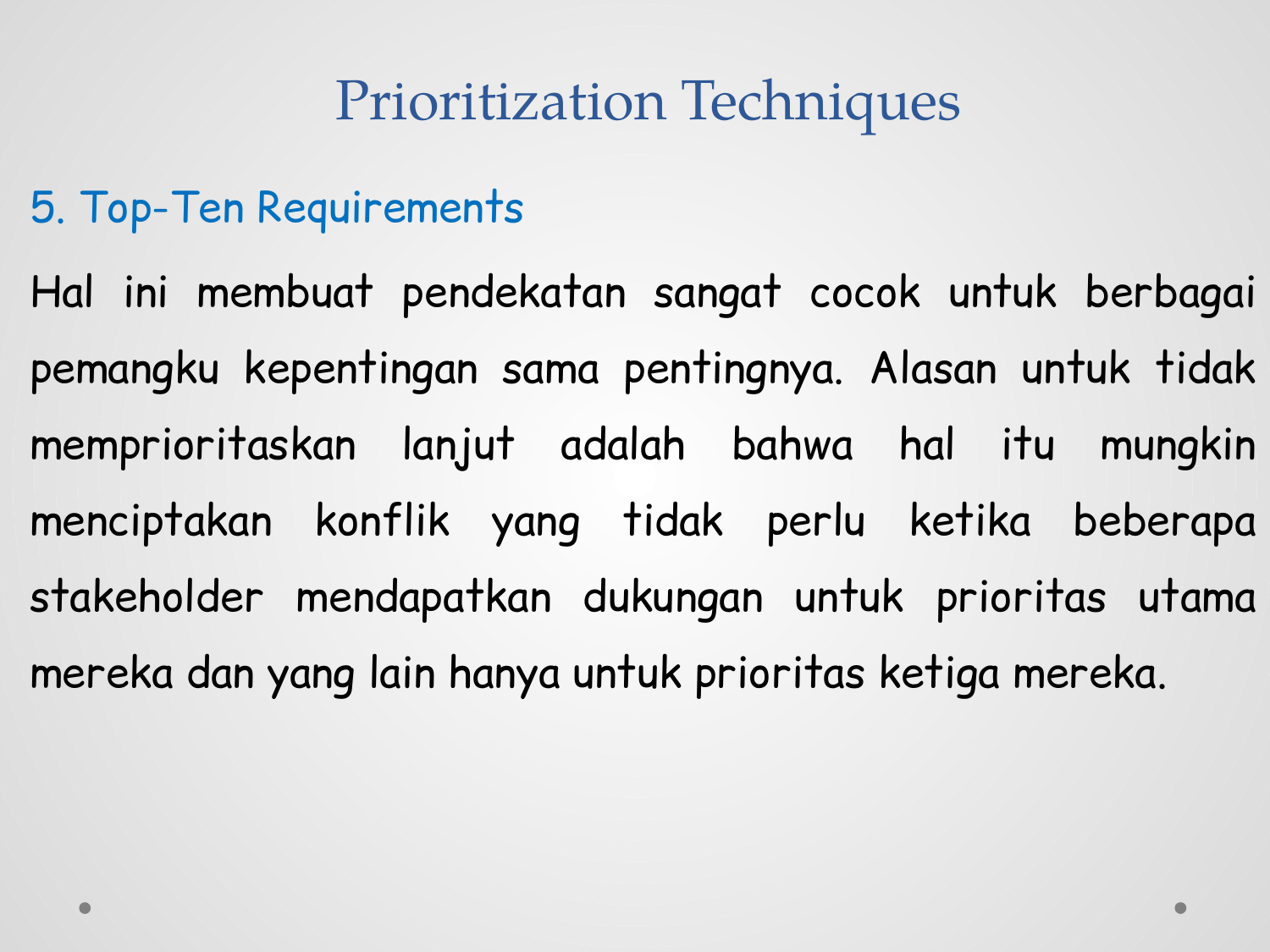

# Prioritization Techniques
5. Top-Ten Requirements
Hal ini membuat pendekatan sangat cocok untuk berbagai pemangku kepentingan sama pentingnya. Alasan untuk tidak memprioritaskan lanjut adalah bahwa hal itu mungkin menciptakan konflik yang tidak perlu ketika beberapa stakeholder mendapatkan dukungan untuk prioritas utama mereka dan yang lain hanya untuk prioritas ketiga mereka.